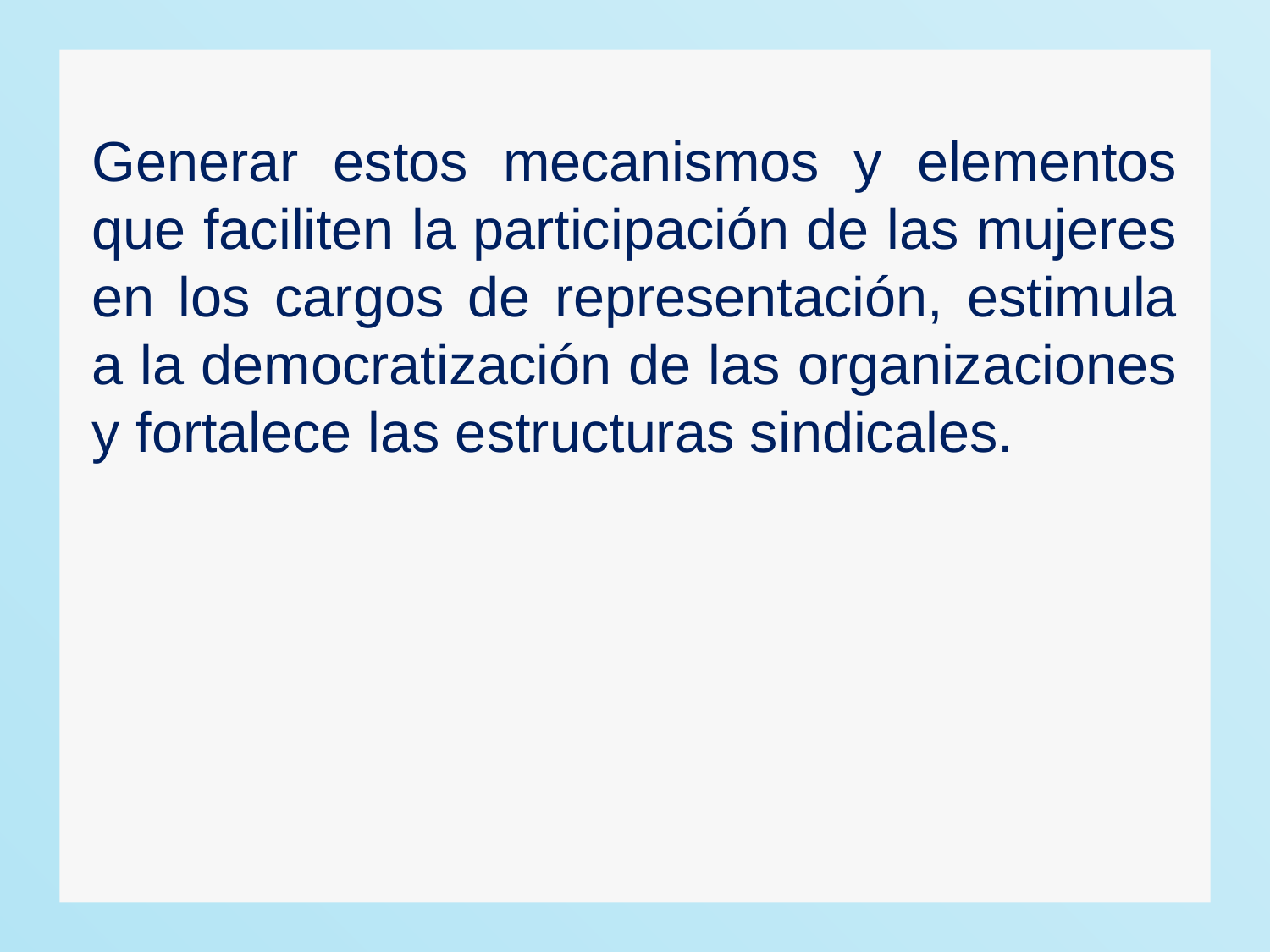

Generar estos mecanismos y elementos que faciliten la participación de las mujeres en los cargos de representación, estimula a la democratización de las organizaciones y fortalece las estructuras sindicales.